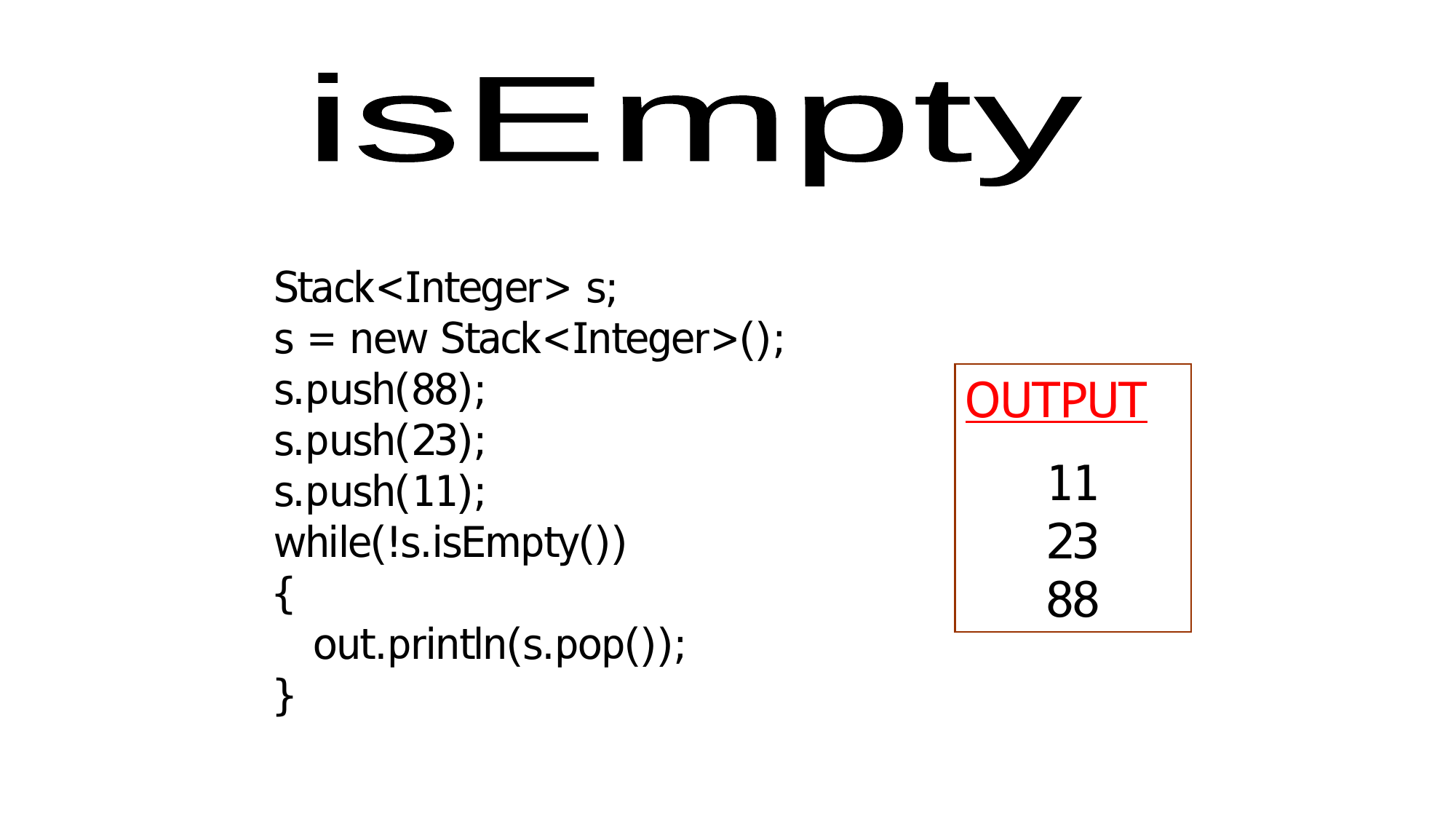

isEmpty
Stack<Integer> s;
s = new Stack<Integer>();
s.push(88);
s.push(23);
s.push(11);
while(!s.isEmpty())
{
   out.println(s.pop());
}
OUTPUT
11
23
88